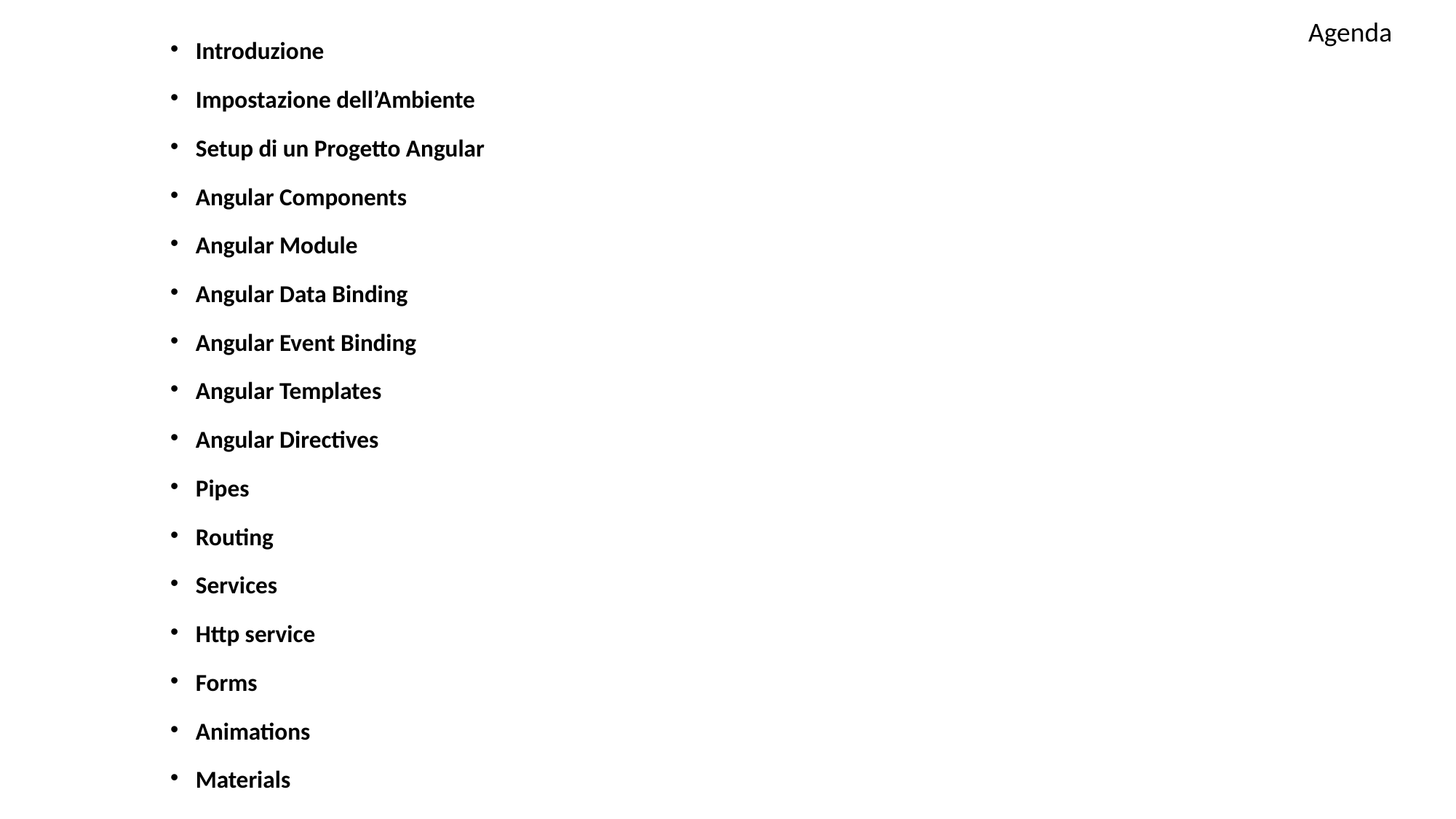

Agenda
Introduzione
Impostazione dell’Ambiente
Setup di un Progetto Angular
Angular Components
Angular Module
Angular Data Binding
Angular Event Binding
Angular Templates
Angular Directives
Pipes
Routing
Services
Http service
Forms
Animations
Materials